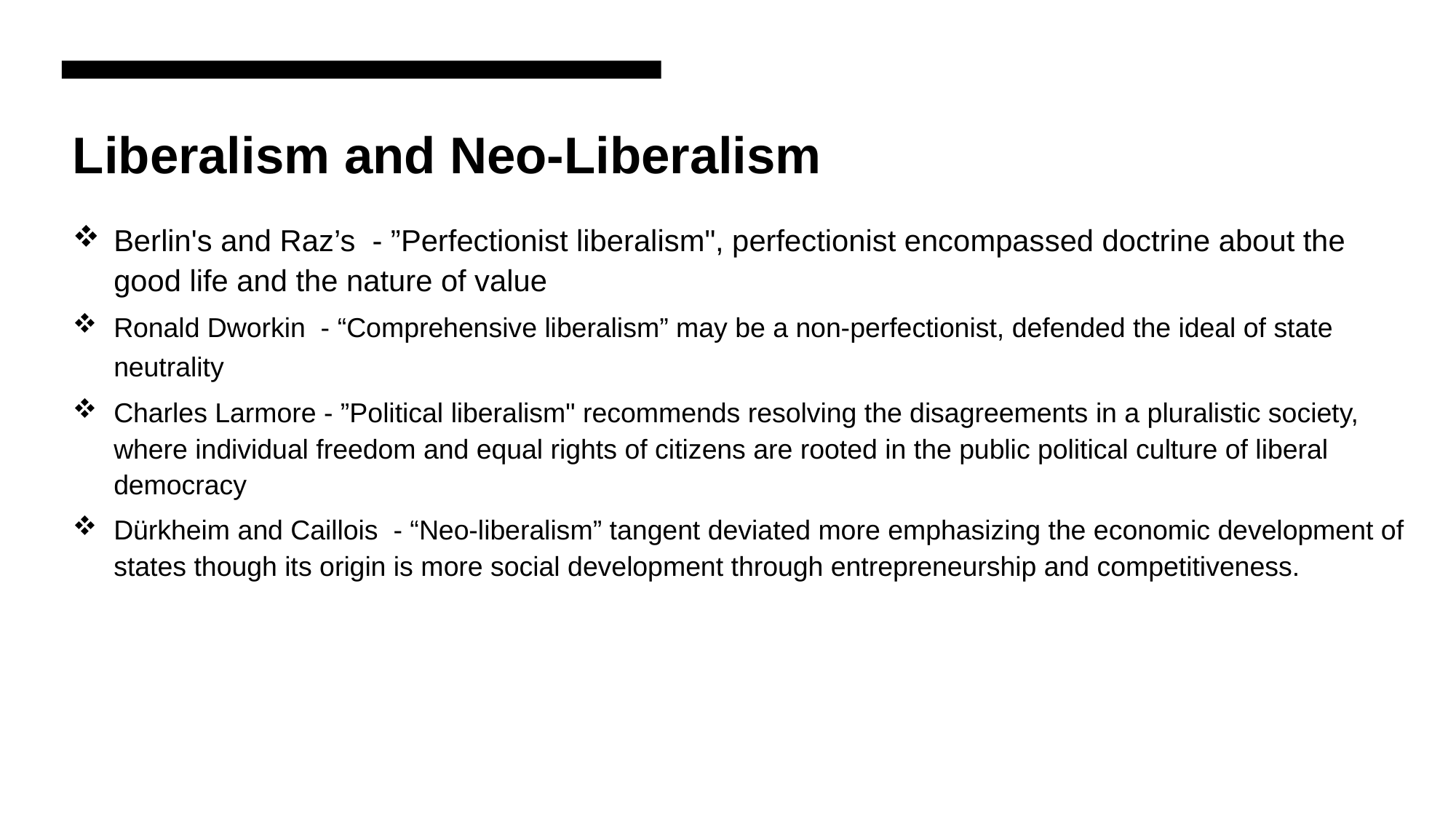

Liberalism and Neo-Liberalism
Berlin's and Raz’s  - ”Perfectionist liberalism", perfectionist encompassed doctrine about the good life and the nature of value
Ronald Dworkin  - “Comprehensive liberalism” may be a non-perfectionist, defended the ideal of state neutrality
Charles Larmore - ”Political liberalism" recommends resolving the disagreements in a pluralistic society, where individual freedom and equal rights of citizens are rooted in the public political culture of liberal democracy
Dürkheim and Caillois  - “Neo-liberalism” tangent deviated more emphasizing the economic development of states though its origin is more social development through entrepreneurship and competitiveness.